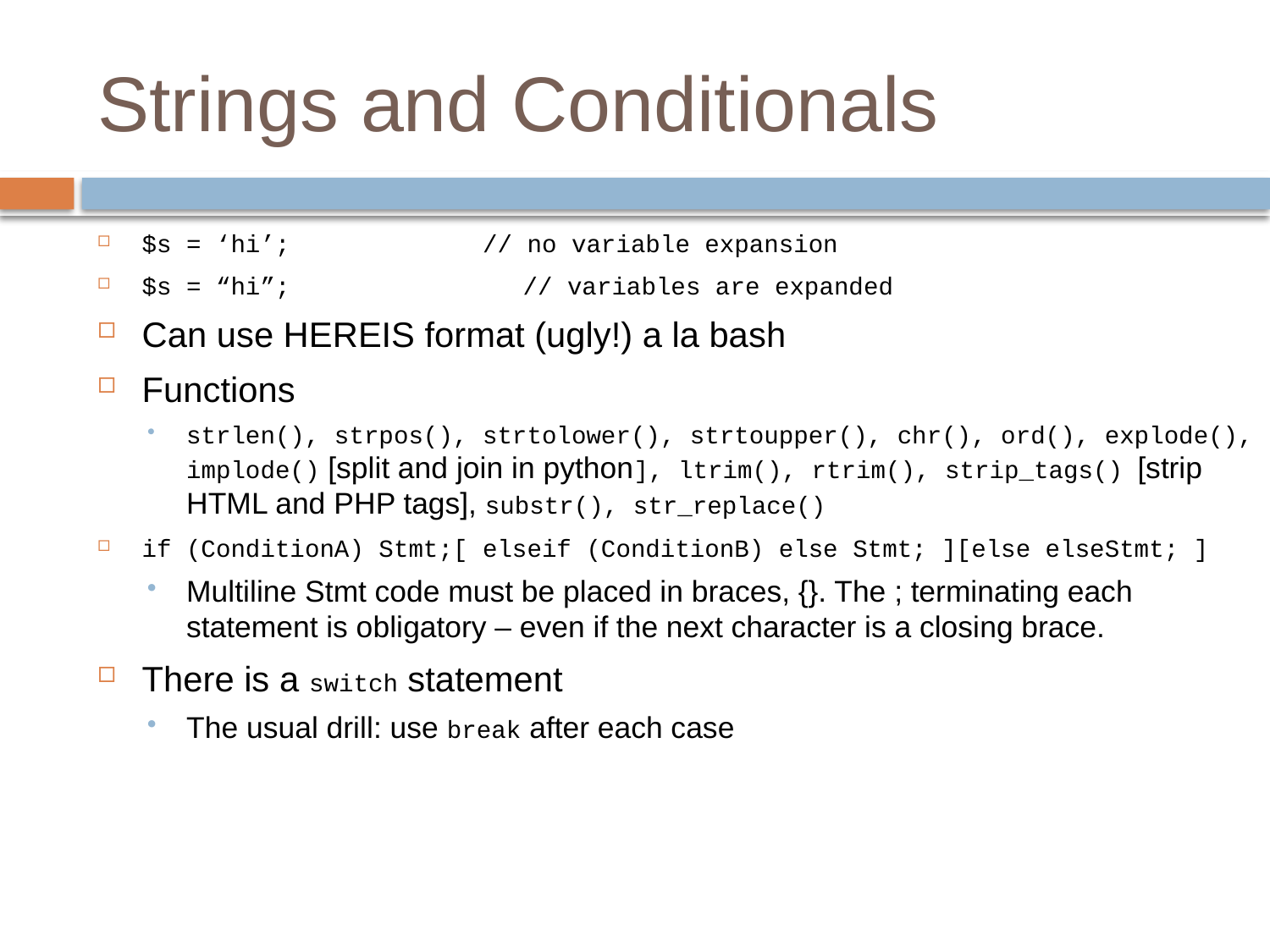

# Strings and Conditionals
$s = ‘hi’;             // no variable expansion
$s = “hi”;		// variables are expanded
Can use HEREIS format (ugly!) a la bash
Functions
strlen(), strpos(), strtolower(), strtoupper(), chr(), ord(), explode(), implode() [split and join in python], ltrim(), rtrim(), strip_tags() [strip HTML and PHP tags], substr(), str_replace()
if (ConditionA) Stmt;[ elseif (ConditionB) else Stmt; ][else elseStmt; ]
Multiline Stmt code must be placed in braces, {}. The ; terminating each statement is obligatory – even if the next character is a closing brace.
There is a switch statement
The usual drill: use break after each case